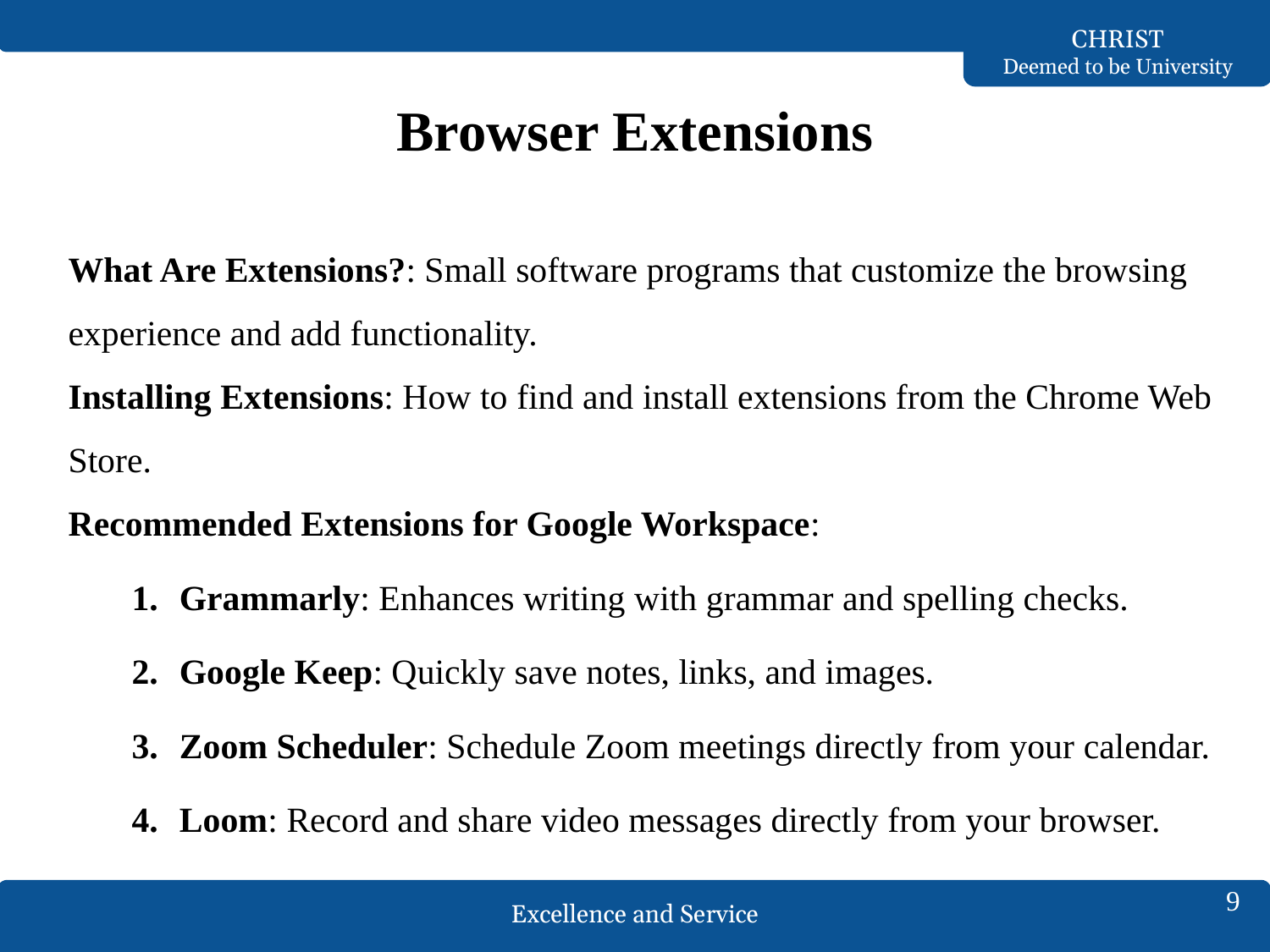

# Browser Extensions
What Are Extensions?: Small software programs that customize the browsing experience and add functionality.
Installing Extensions: How to find and install extensions from the Chrome Web Store.
Recommended Extensions for Google Workspace:
Grammarly: Enhances writing with grammar and spelling checks.
Google Keep: Quickly save notes, links, and images.
Zoom Scheduler: Schedule Zoom meetings directly from your calendar.
Loom: Record and share video messages directly from your browser.
9